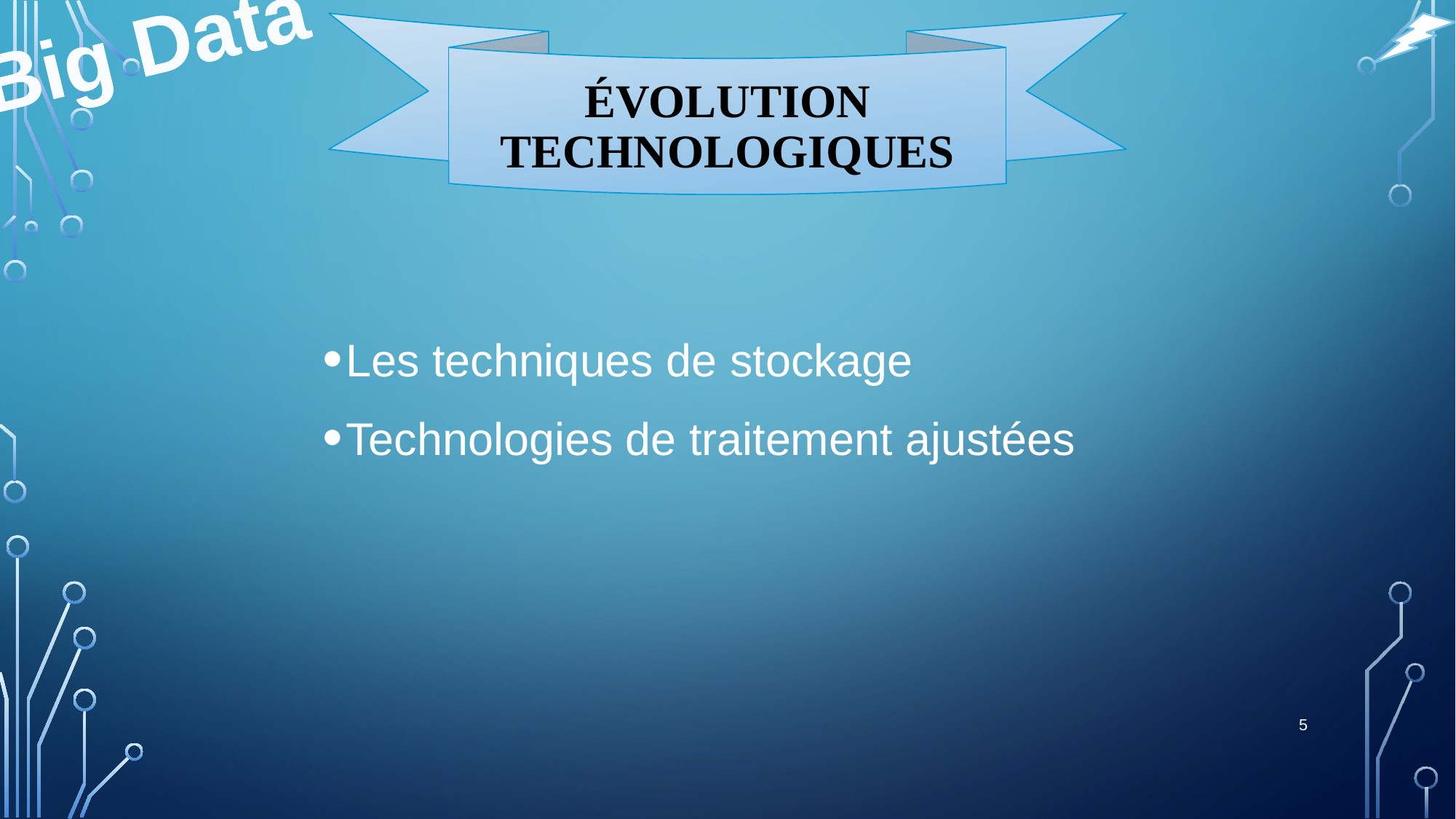

# Évolution technologiques
Les techniques de stockage
Technologies de traitement ajustées
5